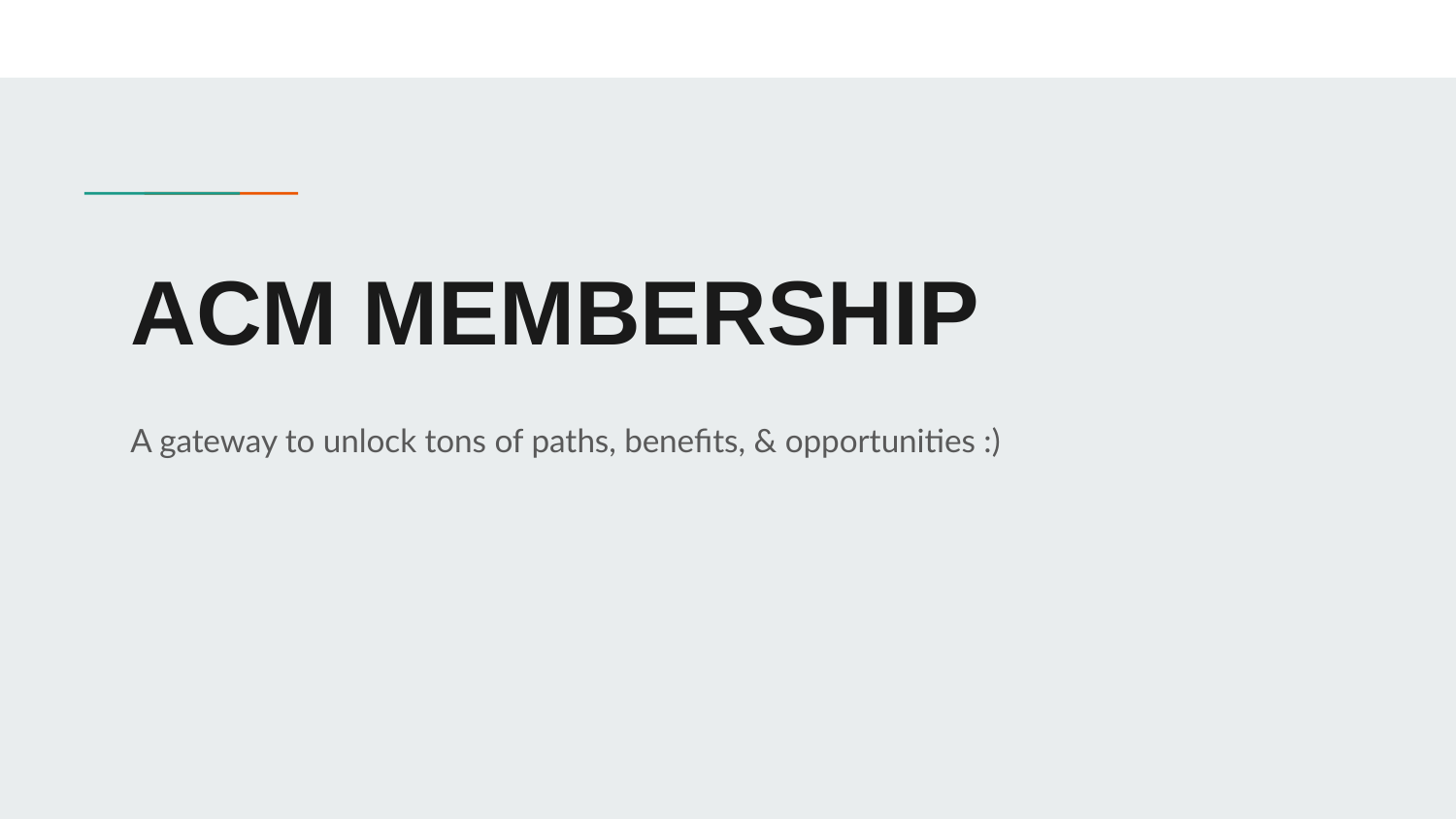

# ACM MEMBERSHIP

A gateway to unlock tons of paths, benefits, & opportunities :)